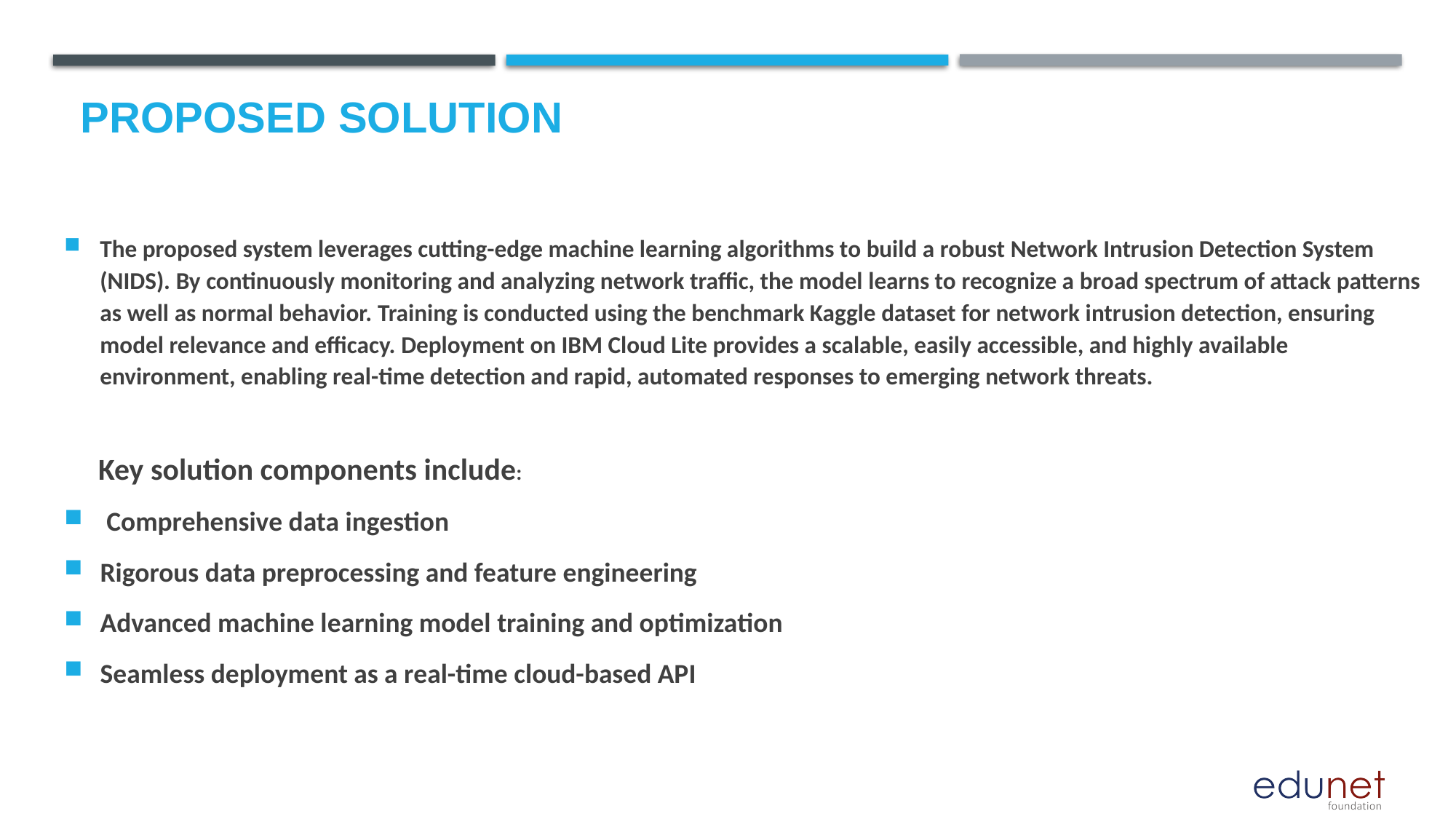

# Proposed Solution

The proposed system leverages cutting-edge machine learning algorithms to build a robust Network Intrusion Detection System (NIDS). By continuously monitoring and analyzing network traffic, the model learns to recognize a broad spectrum of attack patterns as well as normal behavior. Training is conducted using the benchmark Kaggle dataset for network intrusion detection, ensuring model relevance and efficacy. Deployment on IBM Cloud Lite provides a scalable, easily accessible, and highly available environment, enabling real-time detection and rapid, automated responses to emerging network threats.

     Key solution components include:
 Comprehensive data ingestion
Rigorous data preprocessing and feature engineering
Advanced machine learning model training and optimization
Seamless deployment as a real-time cloud-based API